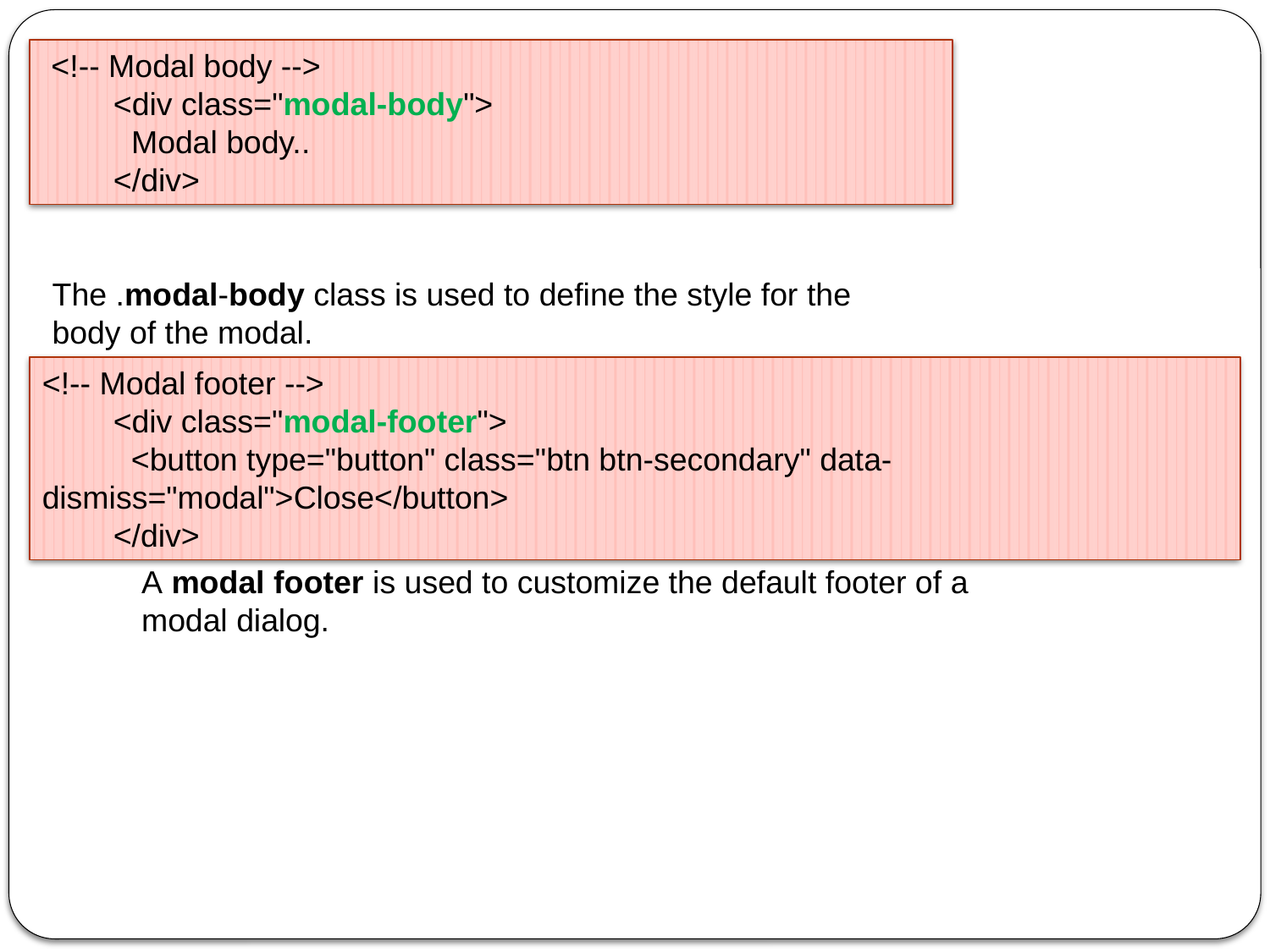

<!-- Modal body -->
        <div class="modal-body">
          Modal body..
        </div>
The .modal-body class is used to define the style for the body of the modal.
<!-- Modal footer -->
        <div class="modal-footer">
          <button type="button" class="btn btn-secondary" data-dismiss="modal">Close</button>
        </div>
A modal footer is used to customize the default footer of a modal dialog.